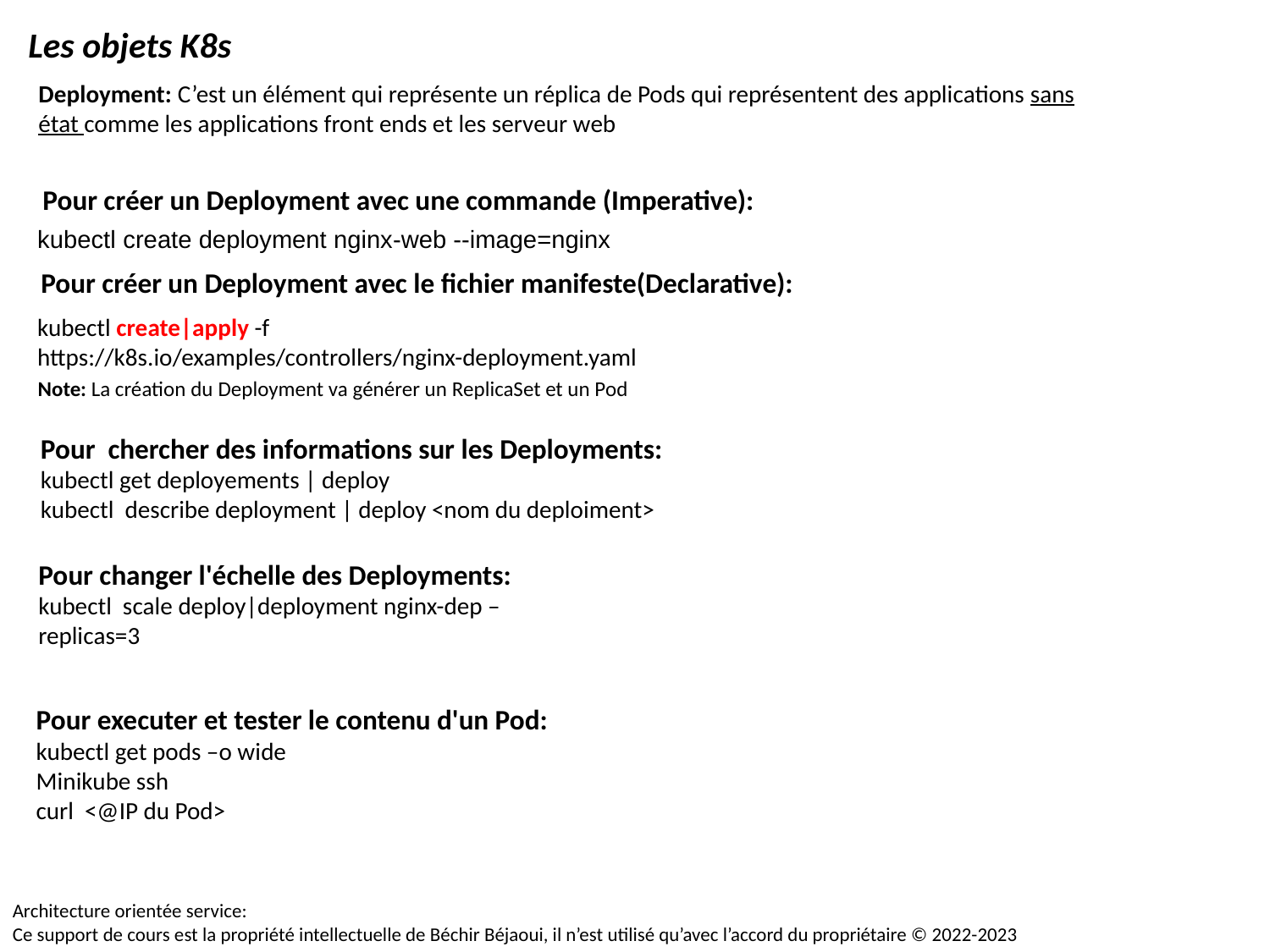

Les objets K8s
Deployment: C’est un élément qui représente un réplica de Pods qui représentent des applications sans état comme les applications front ends et les serveur web
Pour créer un Deployment avec une commande (Imperative):
kubectl create deployment nginx-web --image=nginx
Pour créer un Deployment avec le fichier manifeste(Declarative):
kubectl create|apply -f https://k8s.io/examples/controllers/nginx-deployment.yaml
Note: La création du Deployment va générer un ReplicaSet et un Pod
Pour  chercher des informations sur les Deployments:
kubectl get deployements | deploy
kubectl  describe deployment | deploy <nom du deploiment>
Pour changer l'échelle des Deployments:
kubectl  scale deploy|deployment nginx-dep –replicas=3
Pour executer et tester le contenu d'un Pod:
kubectl get pods –o wide
Minikube ssh
curl  <@IP du Pod>